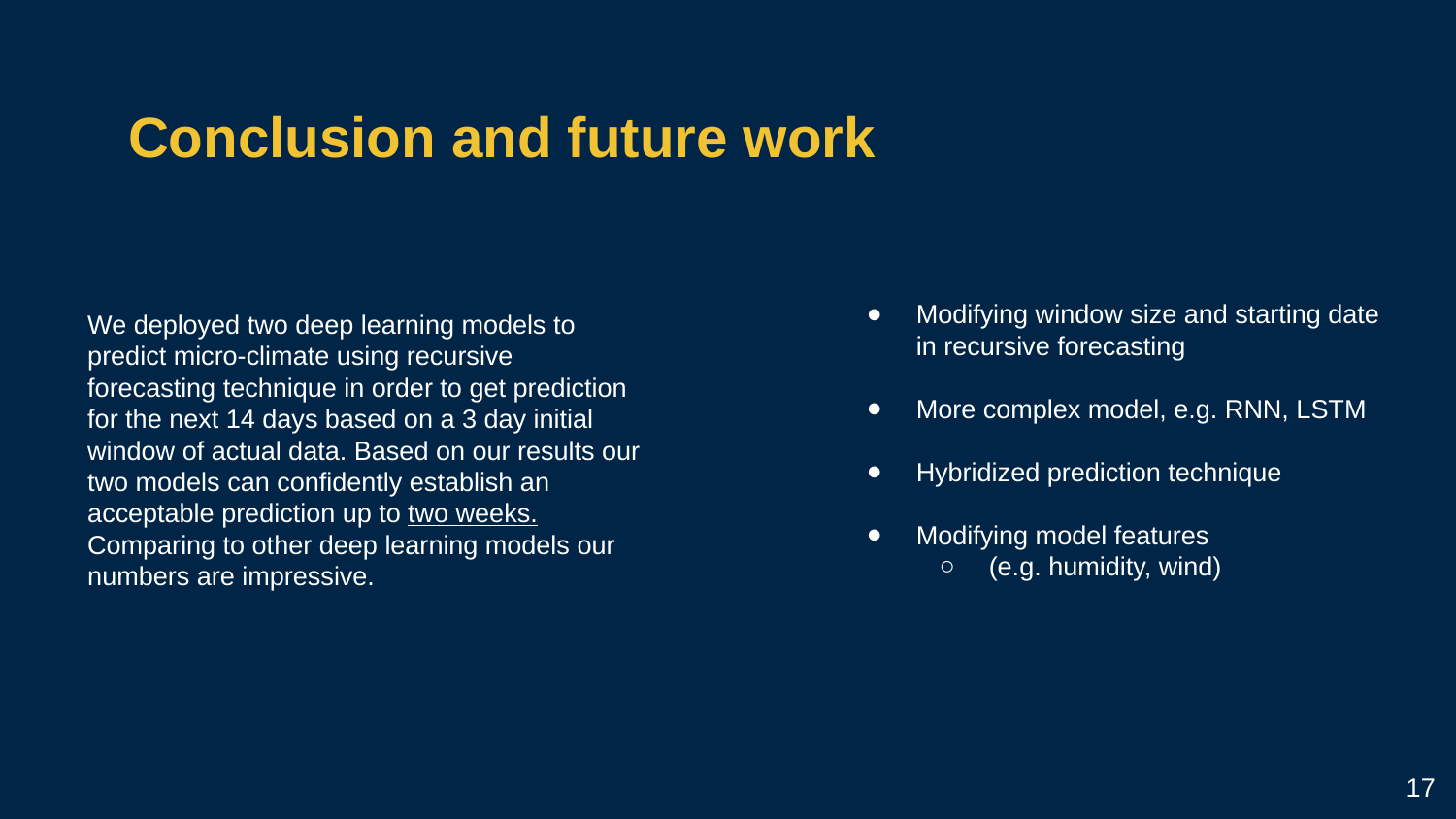

# Conclusion and future work
We deployed two deep learning models to predict micro-climate using recursive forecasting technique in order to get prediction for the next 14 days based on a 3 day initial window of actual data. Based on our results our two models can confidently establish an acceptable prediction up to two weeks. Comparing to other deep learning models our numbers are impressive.

Modifying window size and starting date in recursive forecasting

More complex model, e.g. RNN, LSTM

Hybridized prediction technique

Modifying model features
(e.g. humidity, wind)

17